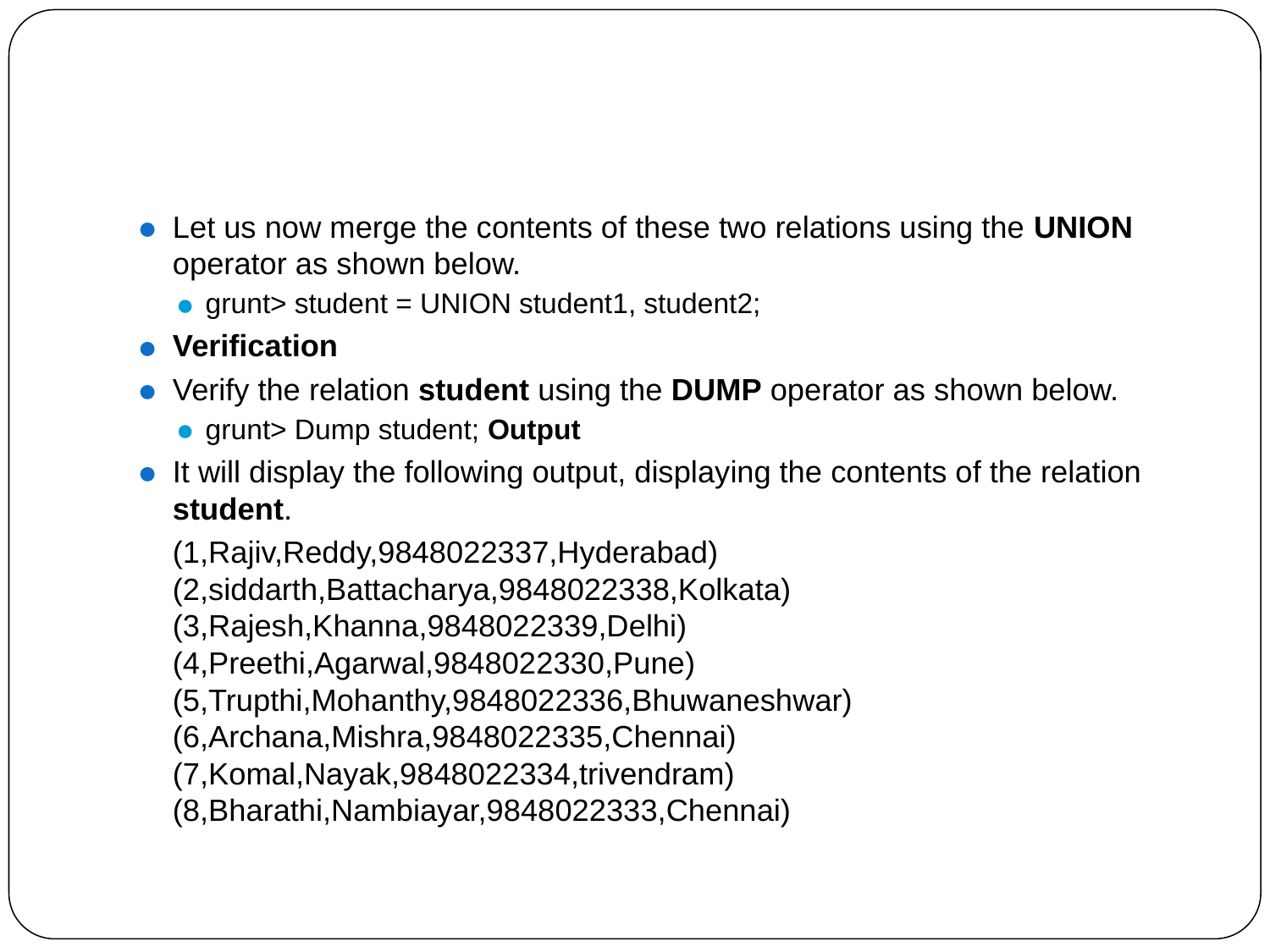

#
Let us now merge the contents of these two relations using the UNION operator as shown below.
grunt> student = UNION student1, student2;
Verification
Verify the relation student using the DUMP operator as shown below.
grunt> Dump student; Output
It will display the following output, displaying the contents of the relation student.
		(1,Rajiv,Reddy,9848022337,Hyderabad) 	(2,siddarth,Battacharya,9848022338,Kolkata) 	(3,Rajesh,Khanna,9848022339,Delhi) 	(4,Preethi,Agarwal,9848022330,Pune) 	(5,Trupthi,Mohanthy,9848022336,Bhuwaneshwar) 	(6,Archana,Mishra,9848022335,Chennai) 	(7,Komal,Nayak,9848022334,trivendram) 	(8,Bharathi,Nambiayar,9848022333,Chennai)